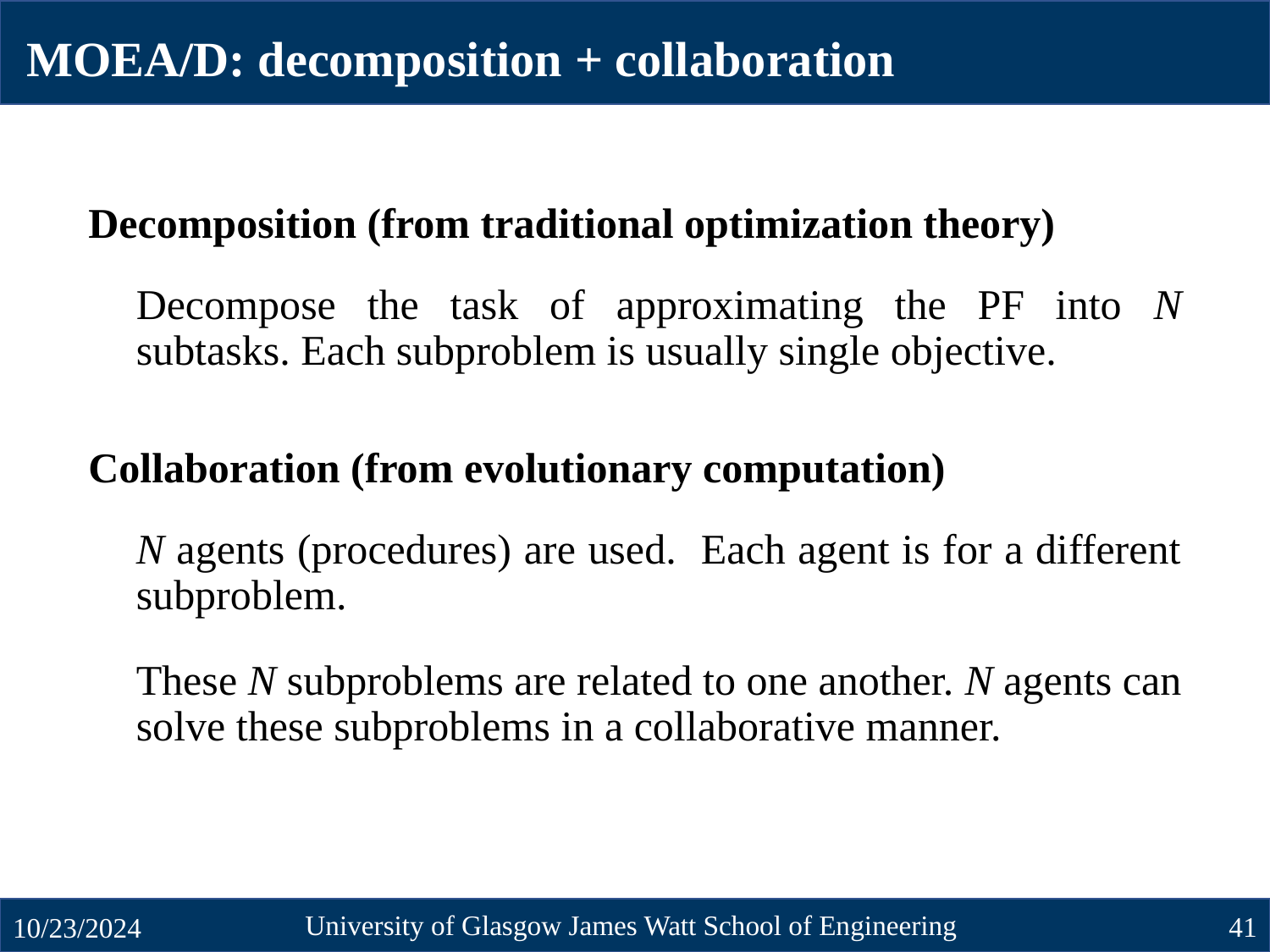

MOEA/D: decomposition + collaboration
Decomposition (from traditional optimization theory)

Decompose the task of approximating the PF into N subtasks. Each subproblem is usually single objective.

Collaboration (from evolutionary computation)

N agents (procedures) are used.  Each agent is for a different subproblem.

These N subproblems are related to one another. N agents can solve these subproblems in a collaborative manner.
University of Glasgow James Watt School of Engineering
41
10/23/2024